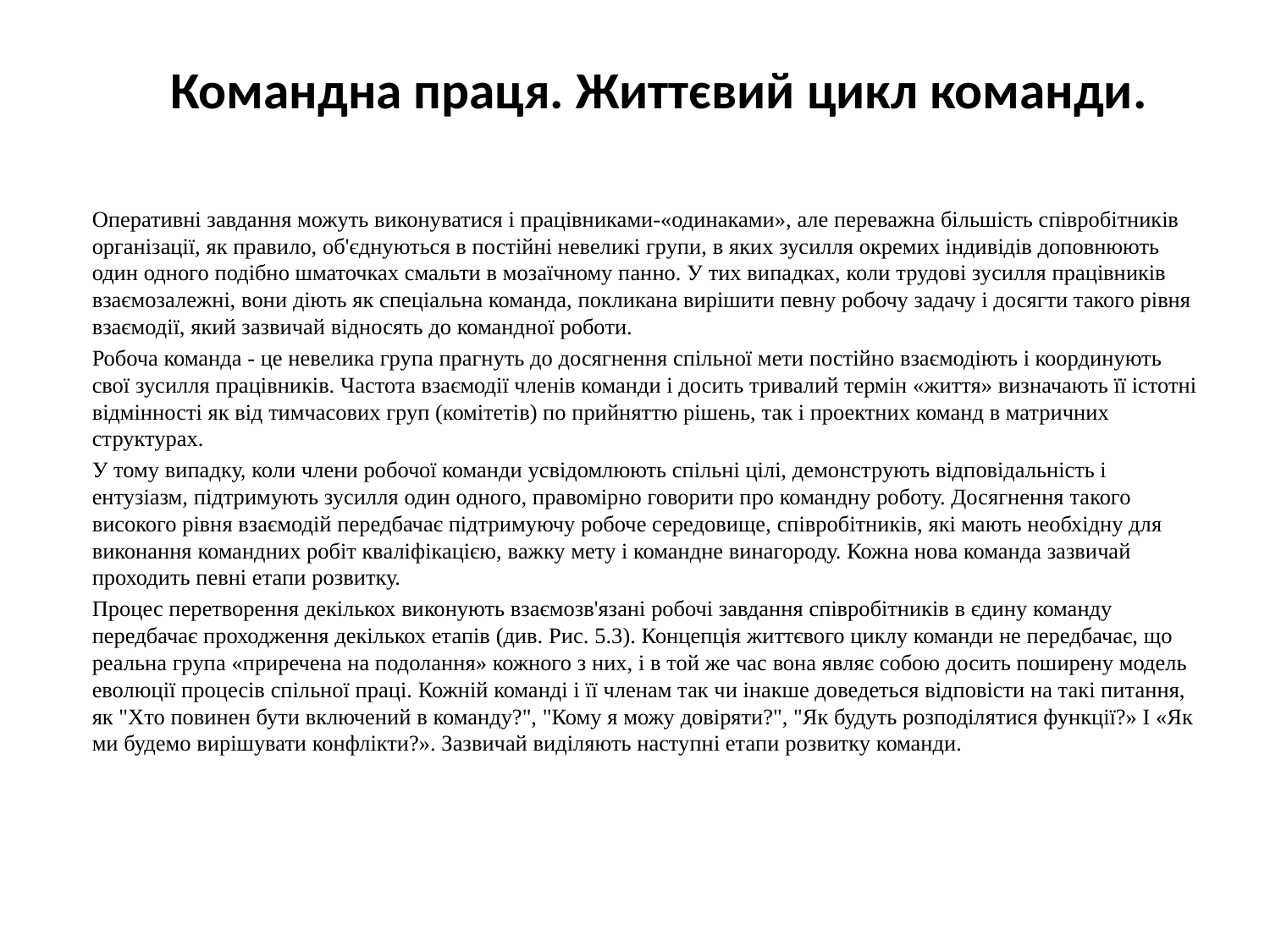

# Командна праця. Життєвий цикл команди.
Оперативні завдання можуть виконуватися і працівниками-«одинаками», але переважна більшість співробітників організації, як правило, об'єднуються в постійні невеликі групи, в яких зусилля окремих індивідів доповнюють один одного подібно шматочках смальти в мозаїчному панно. У тих випадках, коли трудові зусилля працівників взаємозалежні, вони діють як спеціальна команда, покликана вирішити певну робочу задачу і досягти такого рівня взаємодії, який зазвичай відносять до командної роботи.
Робоча команда - це невелика група прагнуть до досягнення спільної мети постійно взаємодіють і координують свої зусилля працівників. Частота взаємодії членів команди і досить тривалий термін «життя» визначають її істотні відмінності як від тимчасових груп (комітетів) по прийняттю рішень, так і проектних команд в матричних структурах.
У тому випадку, коли члени робочої команди усвідомлюють спільні цілі, демонструють відповідальність і ентузіазм, підтримують зусилля один одного, правомірно говорити про командну роботу. Досягнення такого високого рівня взаємодій передбачає підтримуючу робоче середовище, співробітників, які мають необхідну для виконання командних робіт кваліфікацією, важку мету і командне винагороду. Кожна нова команда зазвичай проходить певні етапи розвитку.
Процес перетворення декількох виконують взаємозв'язані робочі завдання співробітників в єдину команду передбачає проходження декількох етапів (див. Рис. 5.3). Концепція життєвого циклу команди не передбачає, що реальна група «приречена на подолання» кожного з них, і в той же час вона являє собою досить поширену модель еволюції процесів спільної праці. Кожній команді і її членам так чи інакше доведеться відповісти на такі питання, як "Хто повинен бути включений в команду?", "Кому я можу довіряти?", "Як будуть розподілятися функції?» І «Як ми будемо вирішувати конфлікти?». Зазвичай виділяють наступні етапи розвитку команди.